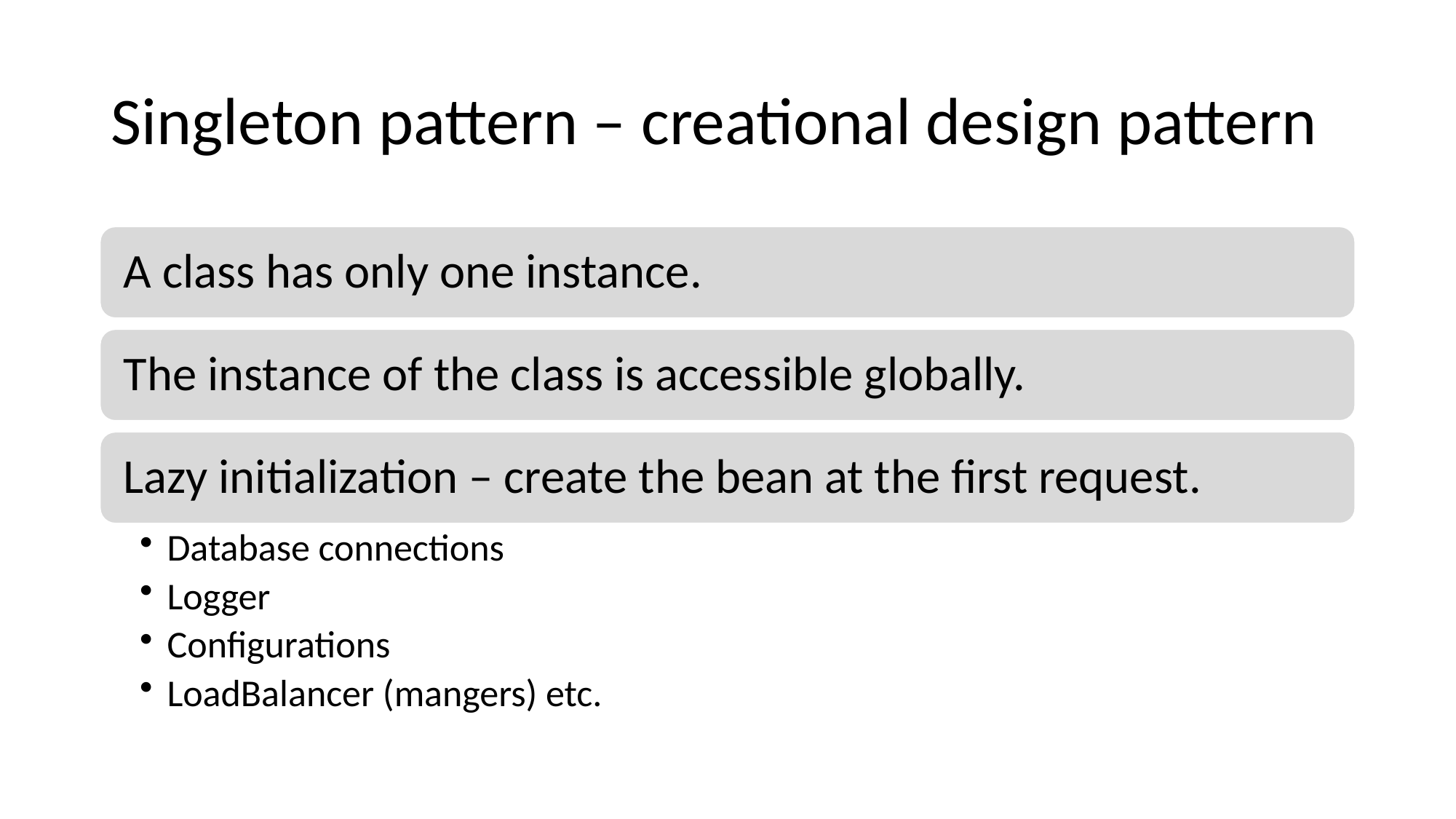

# Singleton pattern – creational design pattern
A class has only one instance.
The instance of the class is accessible globally.
Lazy initialization – create the bean at the first request.
Database connections
Logger
Configurations
LoadBalancer (mangers) etc.